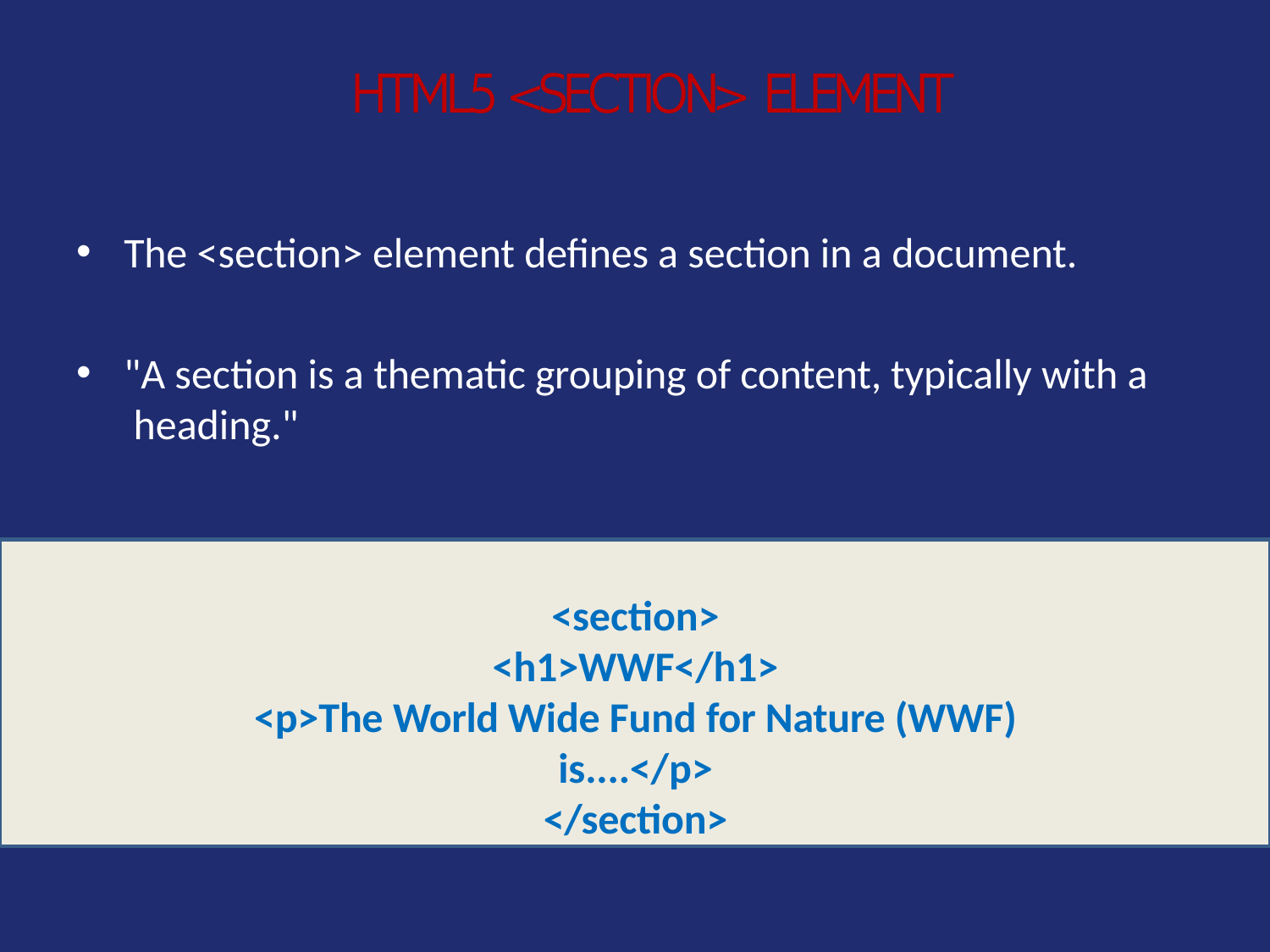

# HTML5 <section> Element
The <section> element defines a section in a document.

"A section is a thematic grouping of content, typically with a  heading."

<section>
<h1>WWF</h1>
<p>The World Wide Fund for Nature (WWF) is....</p>
</section>